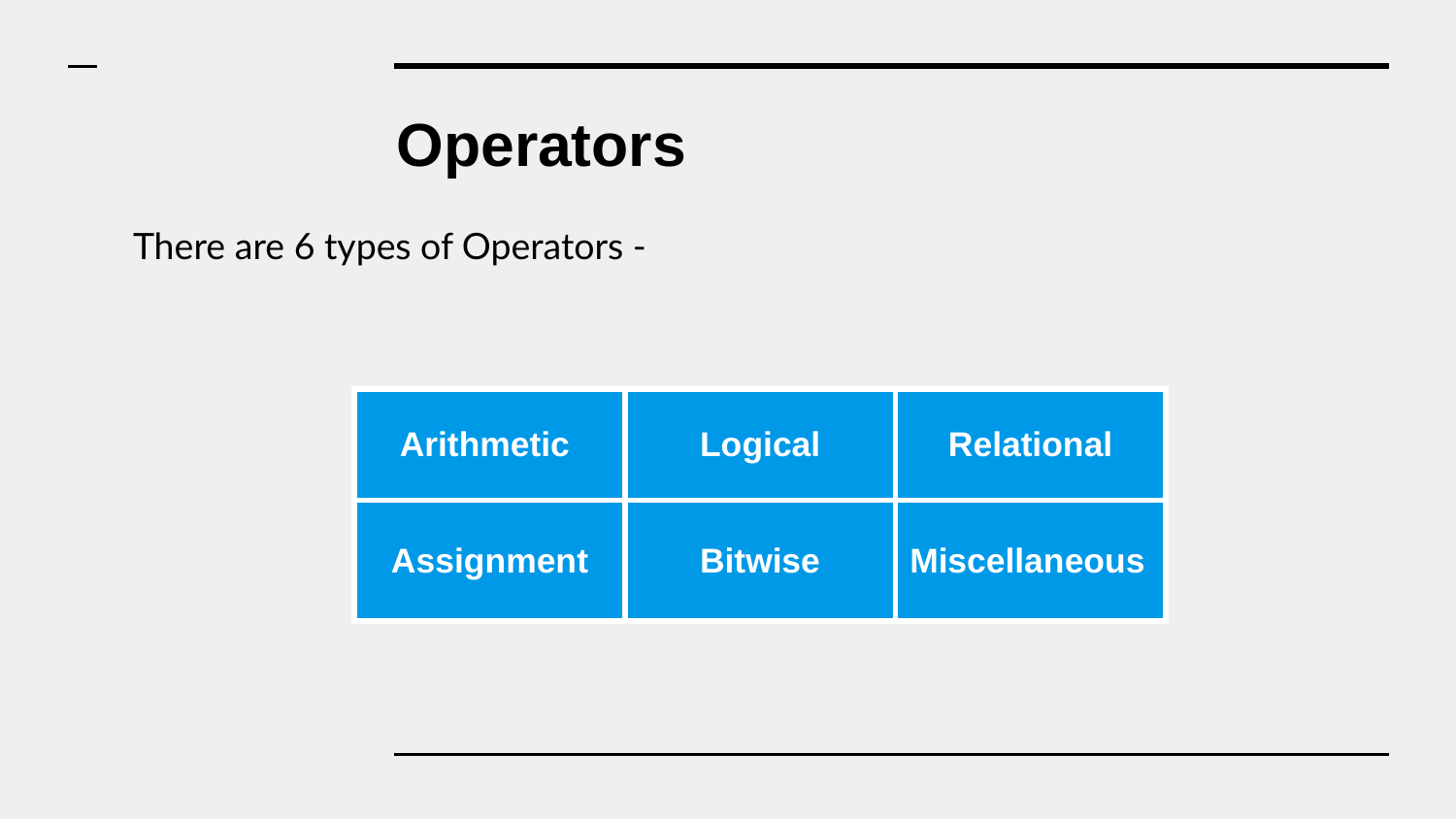

# Operators
There are 6 types of Operators -
| Arithmetic | Logical | Relational |
| --- | --- | --- |
| Assignment | Bitwise | Miscellaneous |